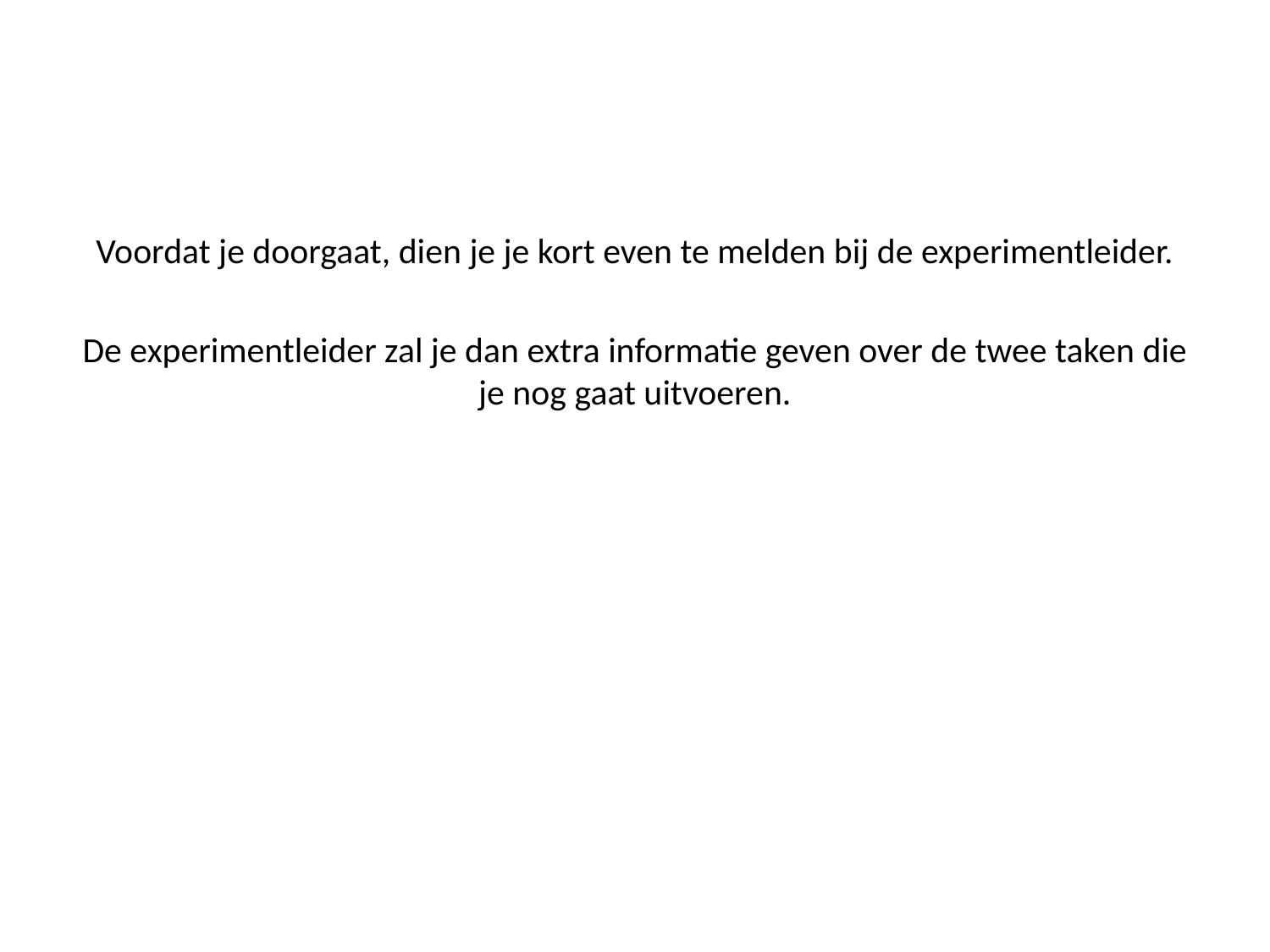

Voordat je doorgaat, dien je je kort even te melden bij de experimentleider.

De experimentleider zal je dan extra informatie geven over de twee taken die je nog gaat uitvoeren.